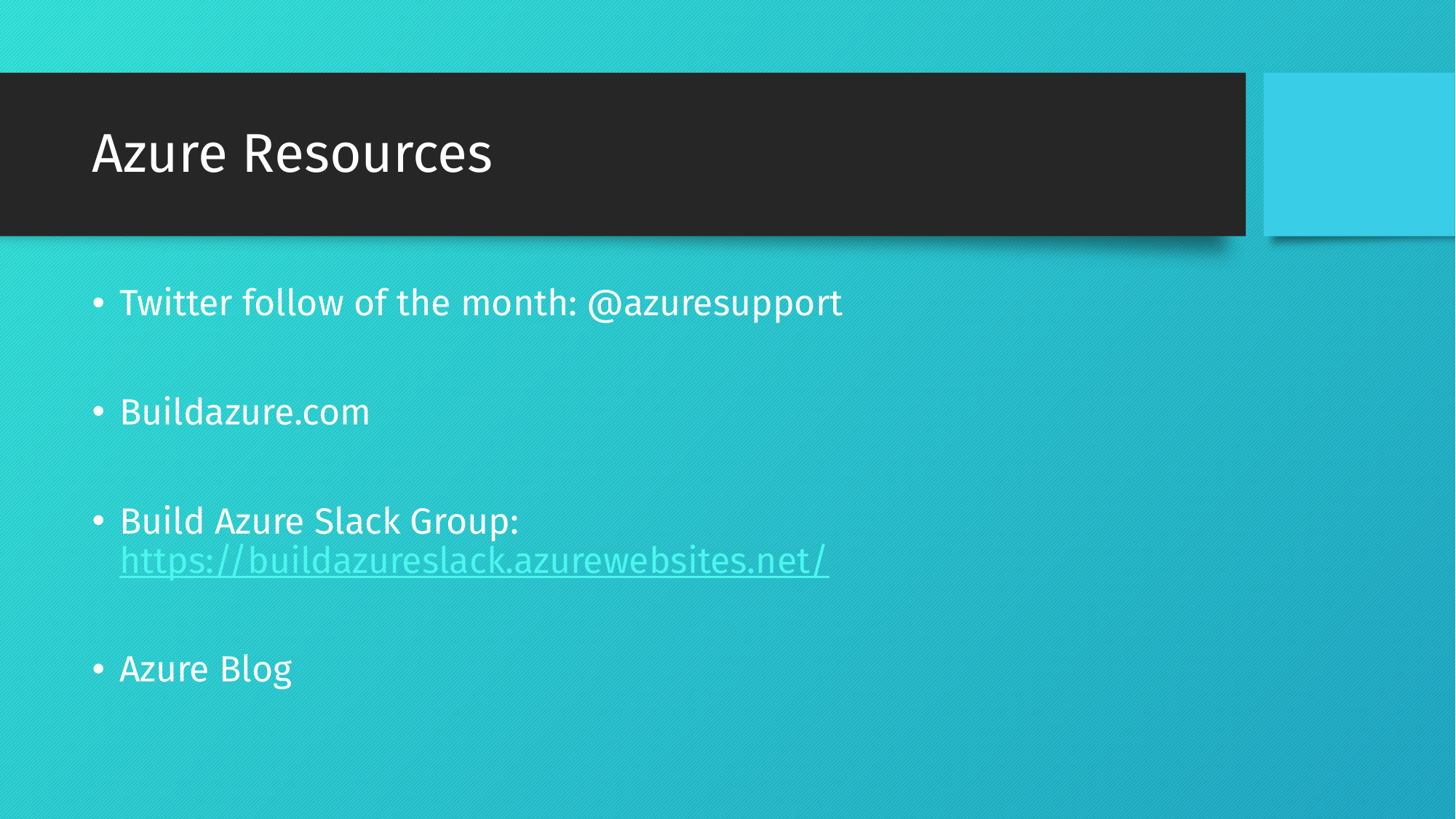

# Azure Resources
Twitter follow of the month: @azuresupport

Buildazure.com

Build Azure Slack Group: https://buildazureslack.azurewebsites.net/

Azure Blog